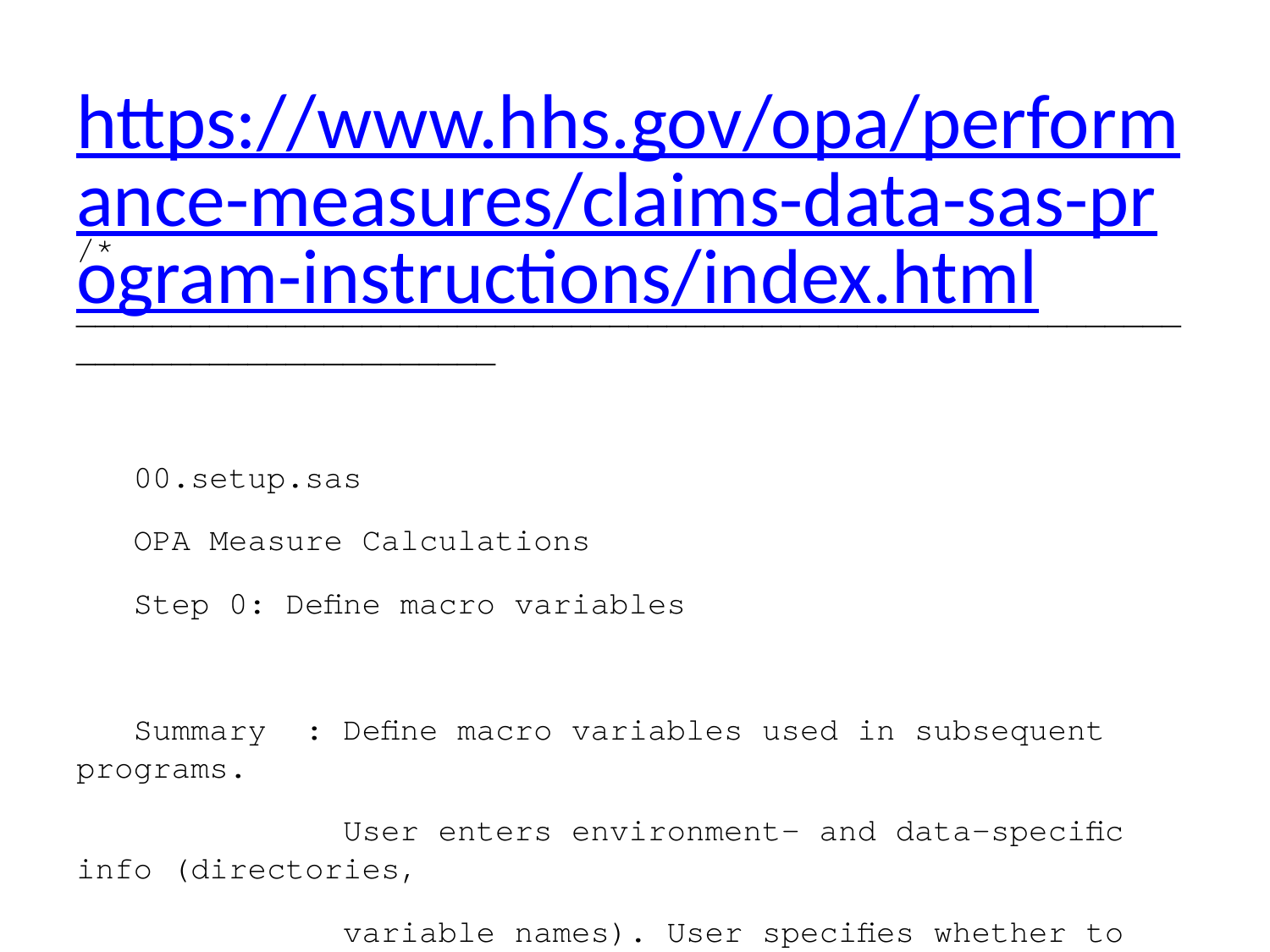

# https://www.hhs.gov/opa/performance-measures/claims-data-sas-program-instructions/index.html
/*
________________________________________________________________________________

   00.setup.sas
   OPA Measure Calculations
   Step 0: Define macro variables

   Summary  : Define macro variables used in subsequent programs.
              User enters environment- and data-specific info (directories,
              variable names). User specifies whether to perform measure
              calculations on postpartum women (and number of days postpartum).
              Measure calculations will be performed on all women population
              by default. User can also specify demographic variables for
              stratification of final measures.

   Data Reqs: 1) A sas data file containing women with one calendar year of claims
              2) Every record must contain at least:
                  a) patient ID
                  b) patient date of birth (or age at service date)
                  c) date of service

   Authors  : P. Hastings / phil -at- farharbor -dot- com
            : H. Monti / holly -at- farharbor -dot- com
            : Based on original code by B. Frederiksen -at- DHHS/OPA
   Version  : 2.01
   Date     : 2019-02-26
   Revisions: Now using contraceptive provision to describe measures.
              Updated OPA contact in setup helper. Updated names of revised claims code
              lookup tables. Updated LARC flag to exclude surveillance codes.
              Separated IUD and implant methods from LARC for MostMod report only.
              Updated the live birth date of service as the first date rather than
              the last date of live birth claim in the postpartum period.
              Added a flag for each contraceptive method used during the time period,
              and added these variables to final dataset. Calculating measures based on
              2018 specifications.
   History  : 2016-12-19(1.00), 2017-02-22(1.01), 2017-05-17(1.02),
              2018-04-20(1.03), 2018-08-20(1.03a)

________________________________________________________________________________

*/
Further resources
The Pennsylvania State University. 1.6 - Guidelines for Formatting and Commenting SAS Programs. Available in html format.